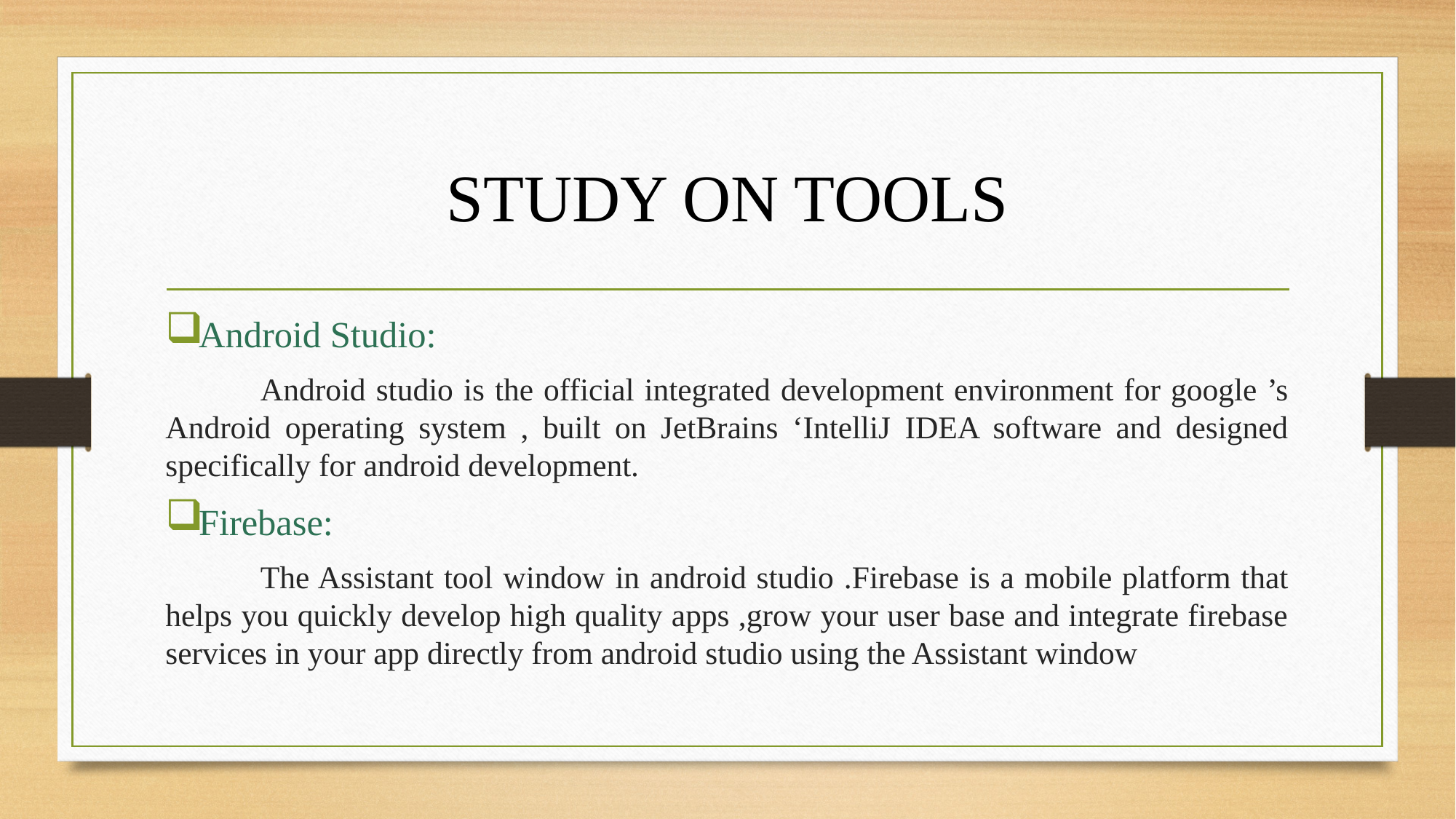

# STUDY ON TOOLS
Android Studio:
			Android studio is the official integrated development environment for google ’s Android operating system , built on JetBrains ‘IntelliJ IDEA software and designed specifically for android development.
Firebase:
			The Assistant tool window in android studio .Firebase is a mobile platform that helps you quickly develop high quality apps ,grow your user base and integrate firebase services in your app directly from android studio using the Assistant window